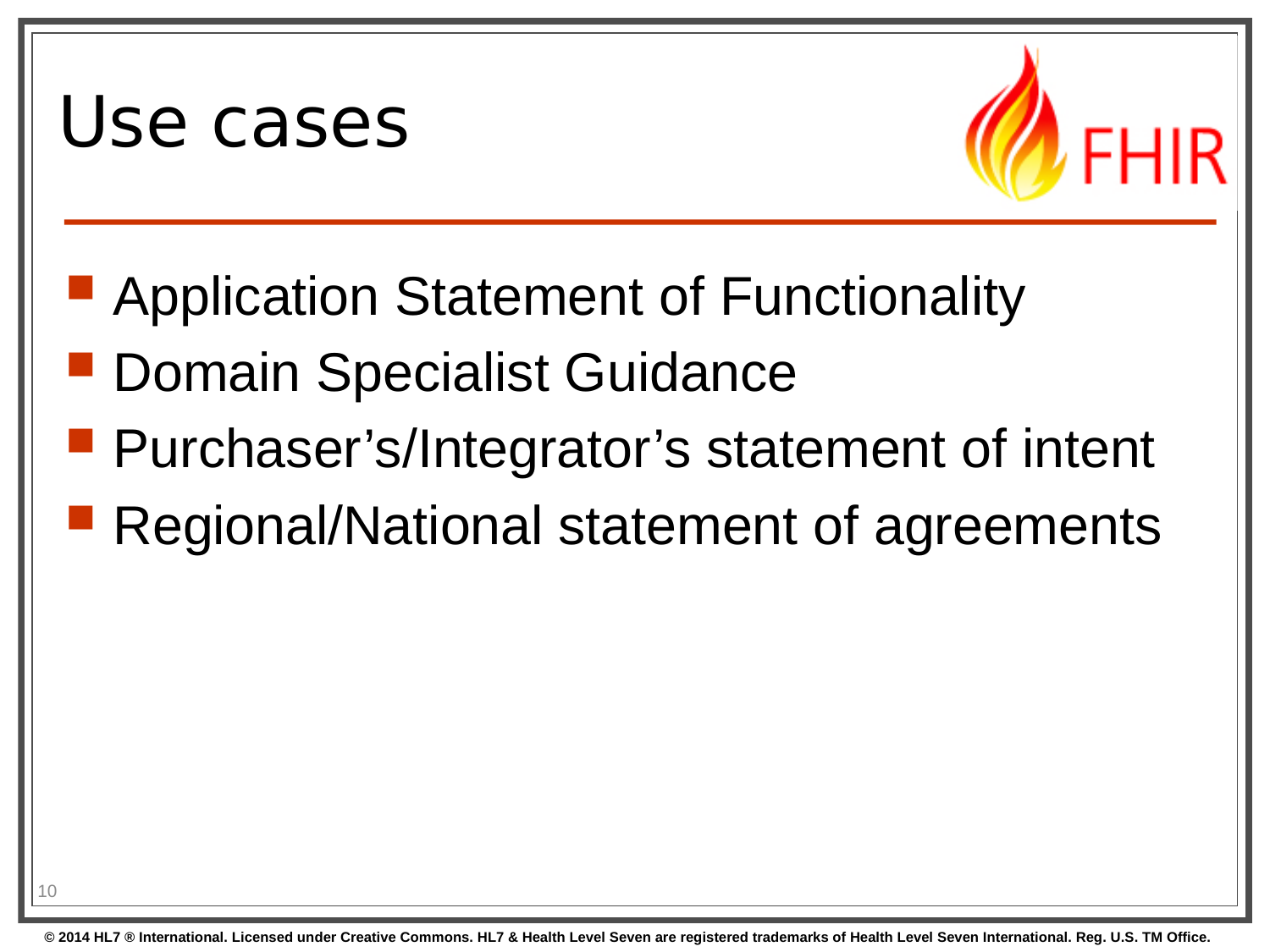

# Use cases
Application Statement of Functionality
Domain Specialist Guidance
Purchaser’s/Integrator’s statement of intent
Regional/National statement of agreements

10